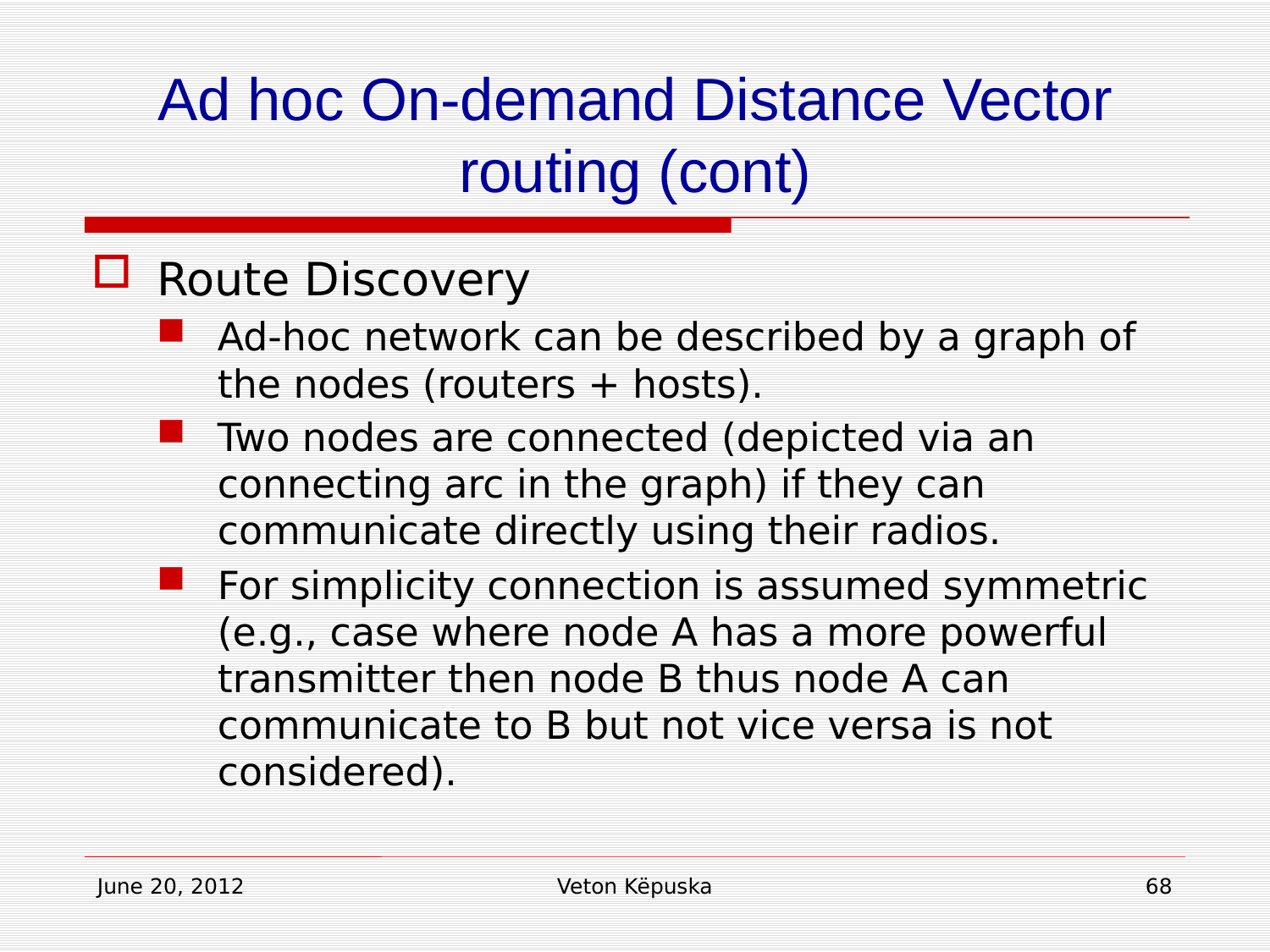

# Ad hoc On-demand Distance Vector routing (cont)
Route Discovery
Ad-hoc network can be described by a graph of the nodes (routers + hosts).
Two nodes are connected (depicted via an connecting arc in the graph) if they can communicate directly using their radios.
For simplicity connection is assumed symmetric (e.g., case where node A has a more powerful transmitter then node B thus node A can communicate to B but not vice versa is not considered).
June 20, 2012
Veton Këpuska
68